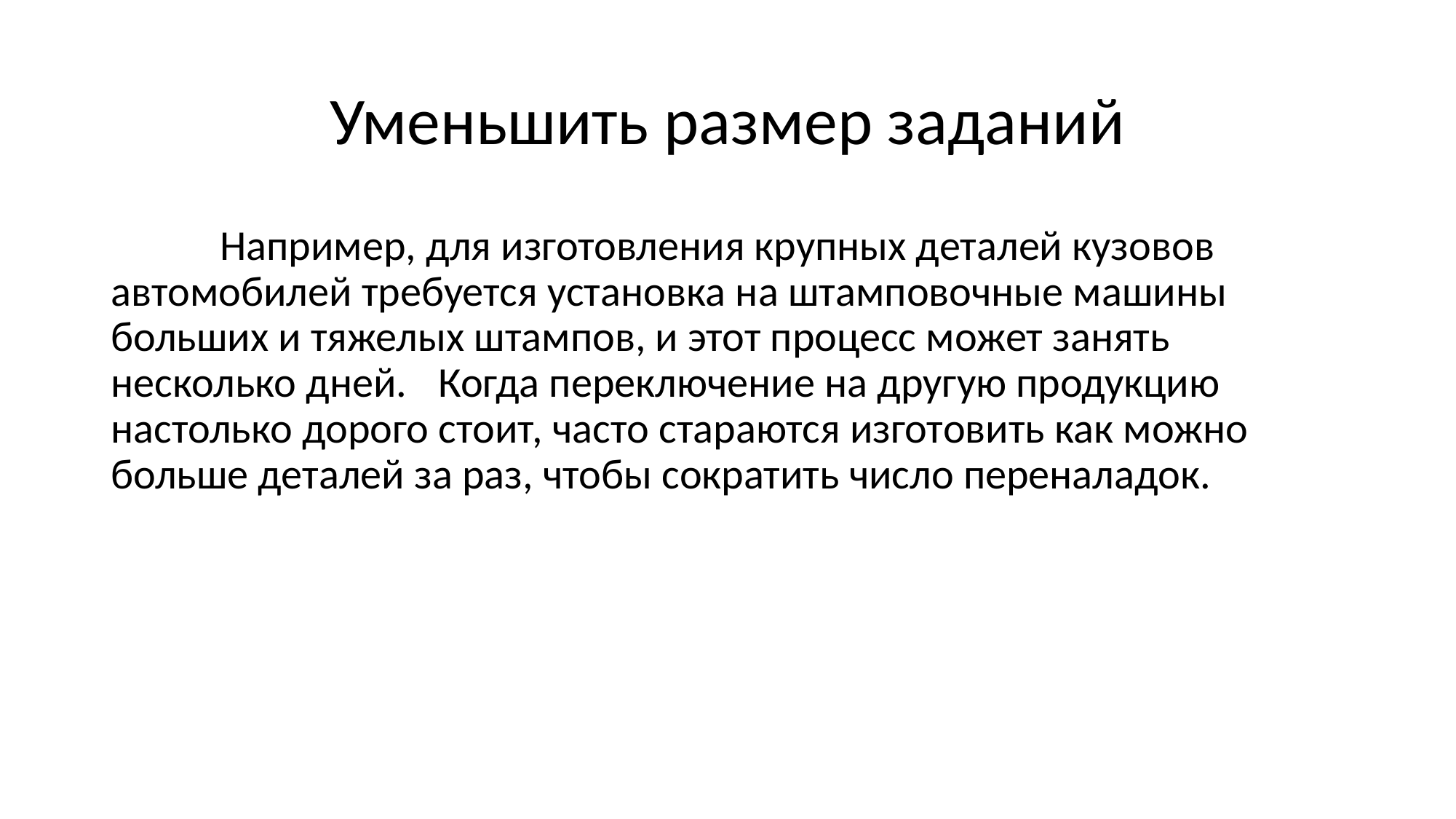

# Уменьшить размер заданий
	Например, для изготовления крупных деталей кузовов автомобилей требуется установка на штамповочные машины больших и тяжелых штампов, и этот процесс может занять несколько дней. 	Когда переключение на другую продукцию настолько дорого стоит, часто стараются изготовить как можно больше деталей за раз, чтобы сократить число переналадок.